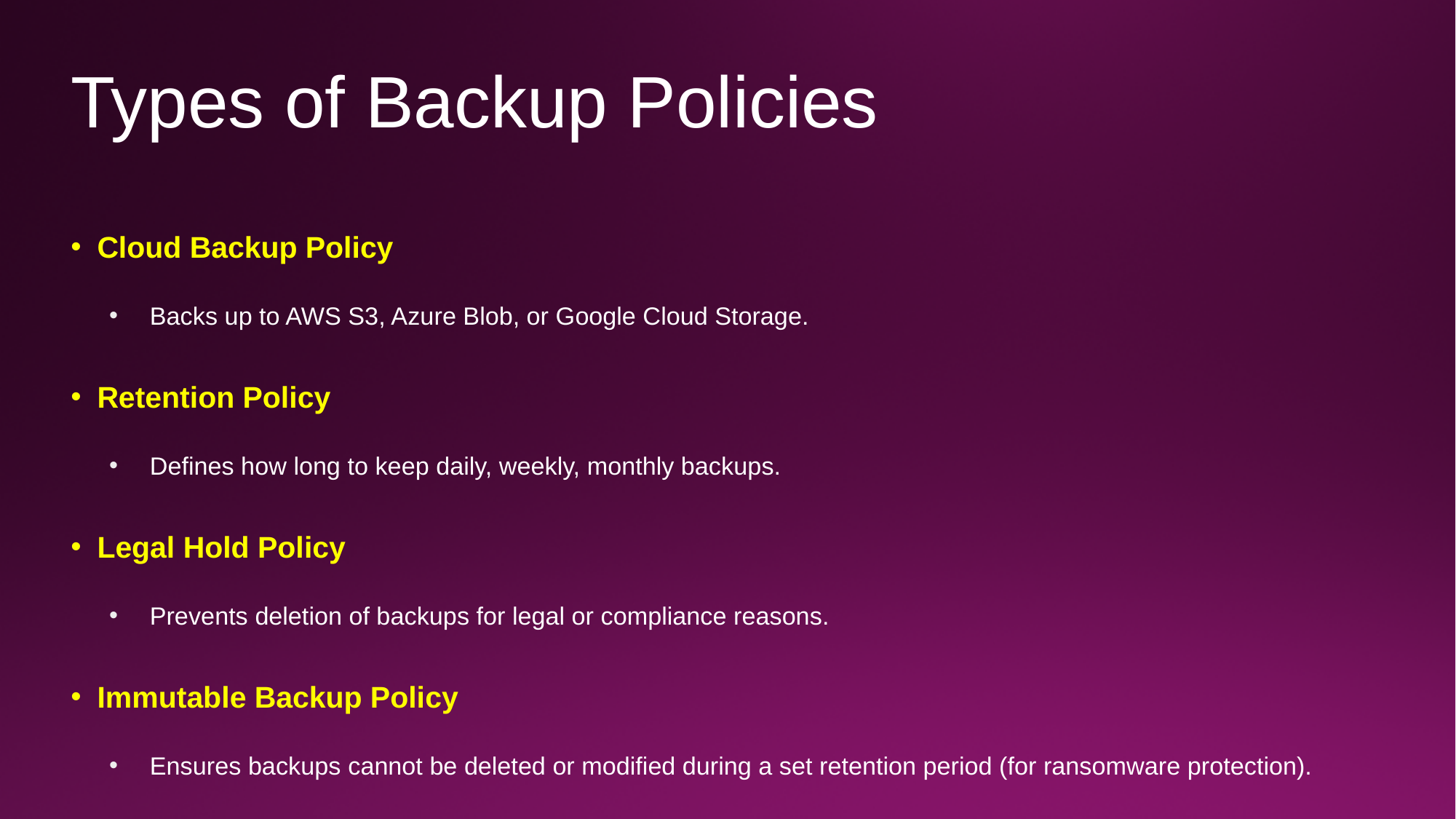

# Types of Backup Policies
Cloud Backup Policy
Backs up to AWS S3, Azure Blob, or Google Cloud Storage.
Retention Policy
Defines how long to keep daily, weekly, monthly backups.
Legal Hold Policy
Prevents deletion of backups for legal or compliance reasons.
Immutable Backup Policy
Ensures backups cannot be deleted or modified during a set retention period (for ransomware protection).